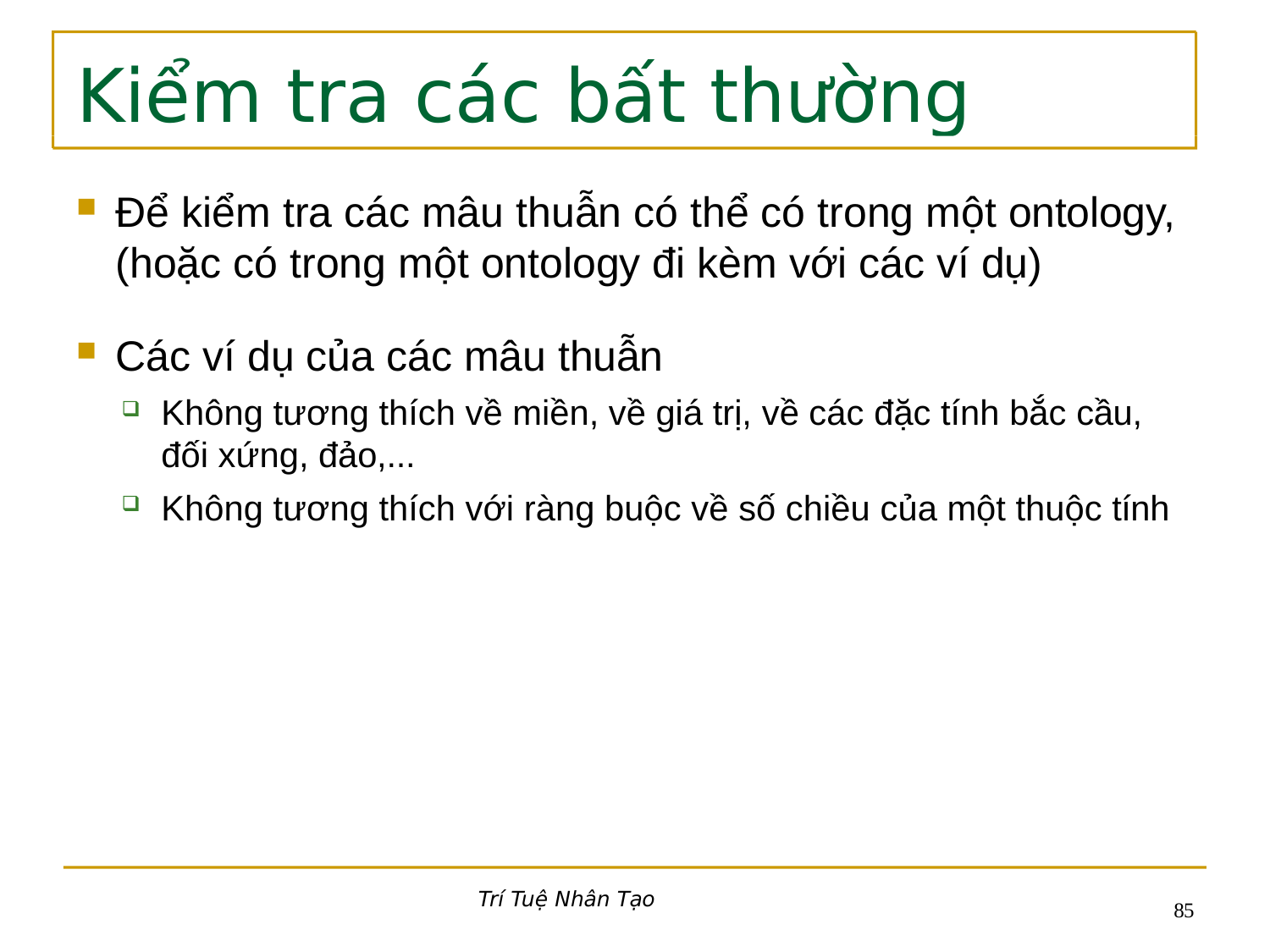

# Kiểm tra các bất thường

Để kiểm tra các mâu thuẫn có thể có trong một ontology, (hoặc có trong một ontology đi kèm với các ví dụ)
Các ví dụ của các mâu thuẫn
Không tương thích về miền, về giá trị, về các đặc tính bắc cầu,
đối xứng, đảo,...
Không tương thích với ràng buộc về số chiều của một thuộc tính

Trí Tuệ Nhân Tạo
85